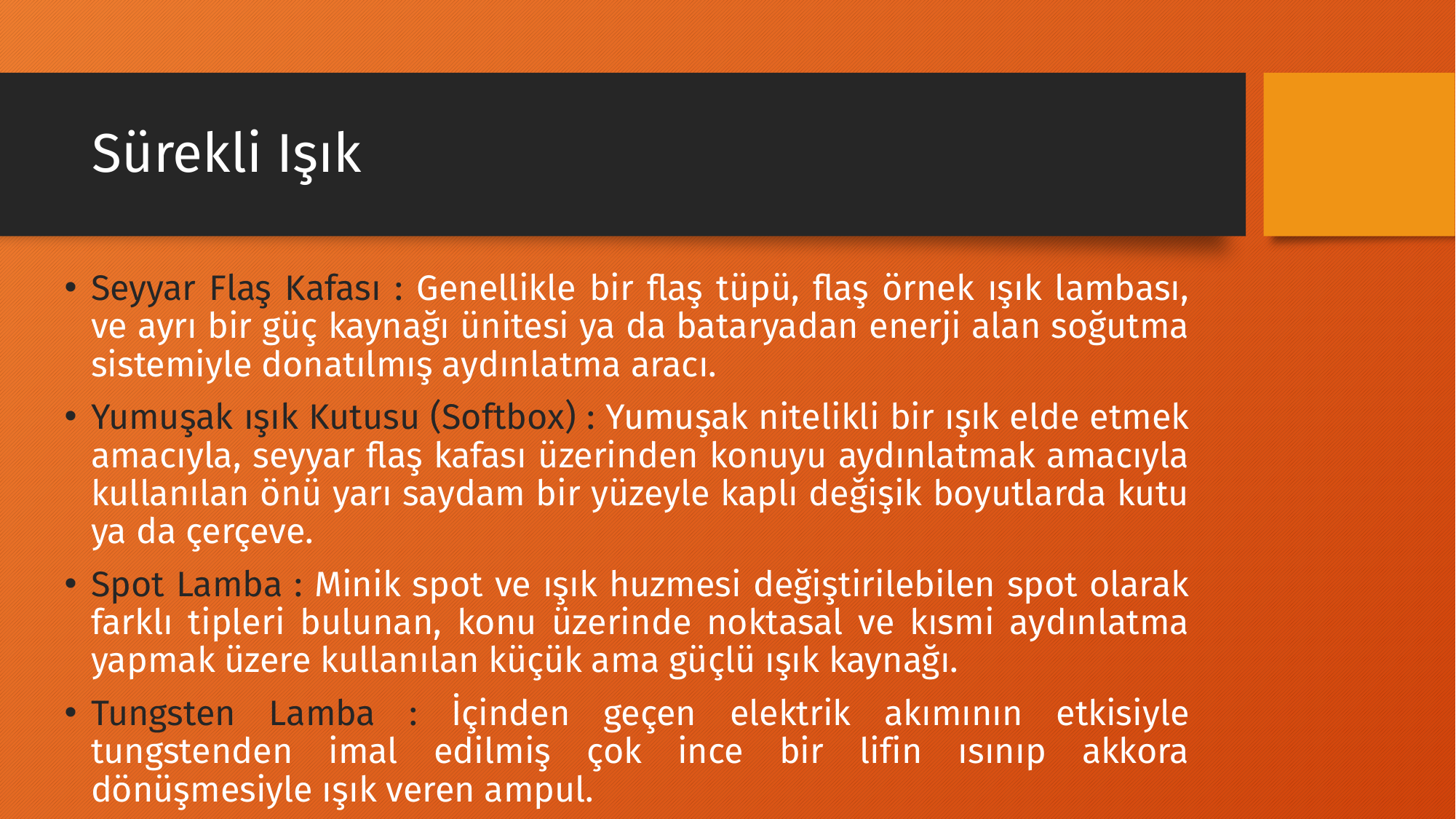

# Sürekli Işık
Seyyar Flaş Kafası : Genellikle bir flaş tüpü, flaş örnek ışık lambası, ve ayrı bir güç kaynağı ünitesi ya da bataryadan enerji alan soğutma sistemiyle donatılmış aydınlatma aracı.
Yumuşak ışık Kutusu (Softbox) : Yumuşak nitelikli bir ışık elde etmek amacıyla, seyyar flaş kafası üzerinden konuyu aydınlatmak amacıyla kullanılan önü yarı saydam bir yüzeyle kaplı değişik boyutlarda kutu ya da çerçeve.
Spot Lamba : Minik spot ve ışık huzmesi değiştirilebilen spot olarak farklı tipleri bulunan, konu üzerinde noktasal ve kısmi aydınlatma yapmak üzere kullanılan küçük ama güçlü ışık kaynağı.
Tungsten Lamba : İçinden geçen elektrik akımının etkisiyle tungstenden imal edilmiş çok ince bir lifin ısınıp akkora dönüşmesiyle ışık veren ampul.